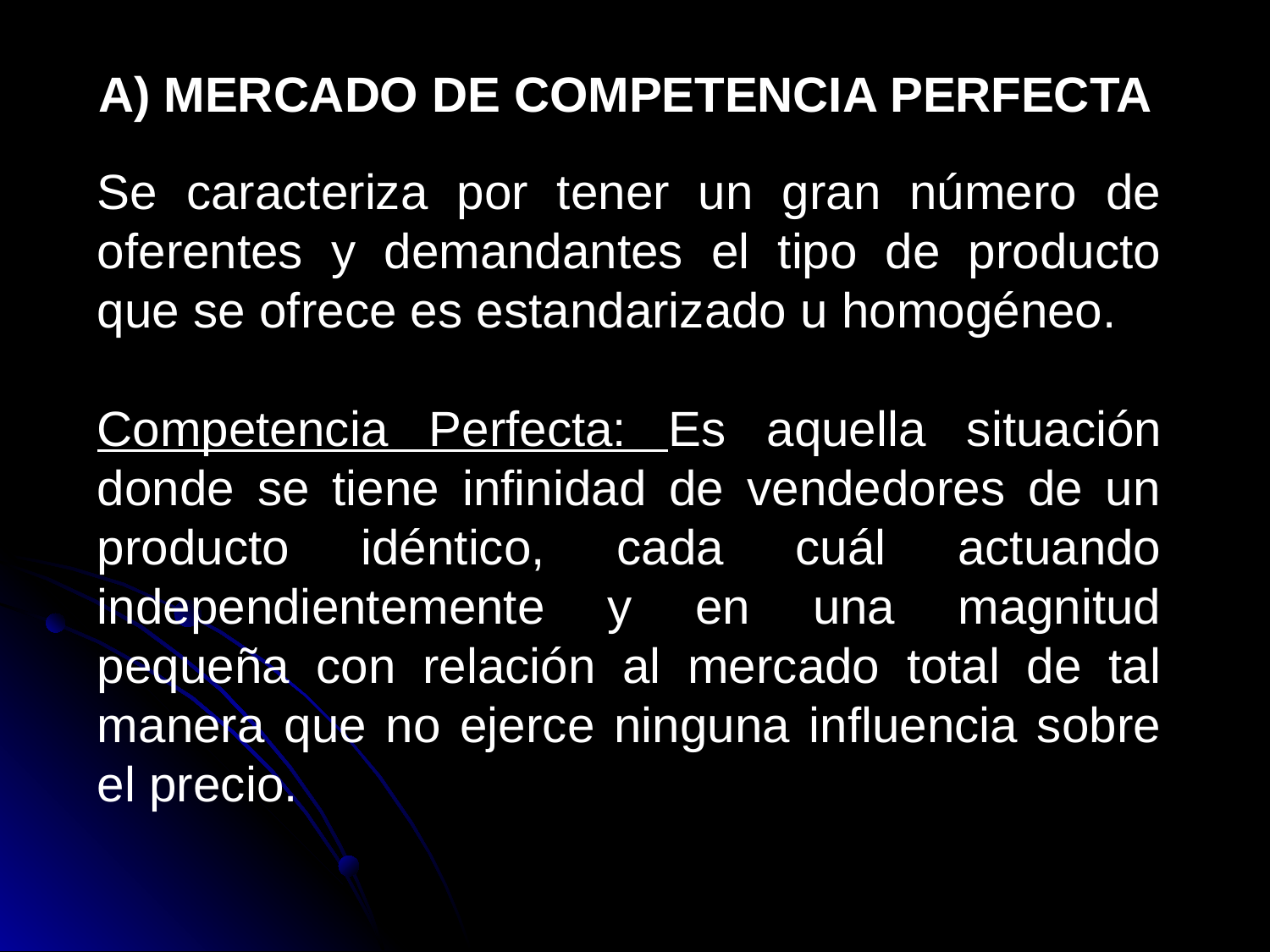

A) MERCADO DE COMPETENCIA PERFECTA

Se caracteriza por tener un gran número de oferentes y demandantes el tipo de producto que se ofrece es estandarizado u homogéneo.

Competencia Perfecta: Es aquella situación donde se tiene infinidad de vendedores de un producto idéntico, cada cuál actuando independientemente y en una magnitud pequeña con relación al mercado total de tal manera que no ejerce ninguna influencia sobre el precio.